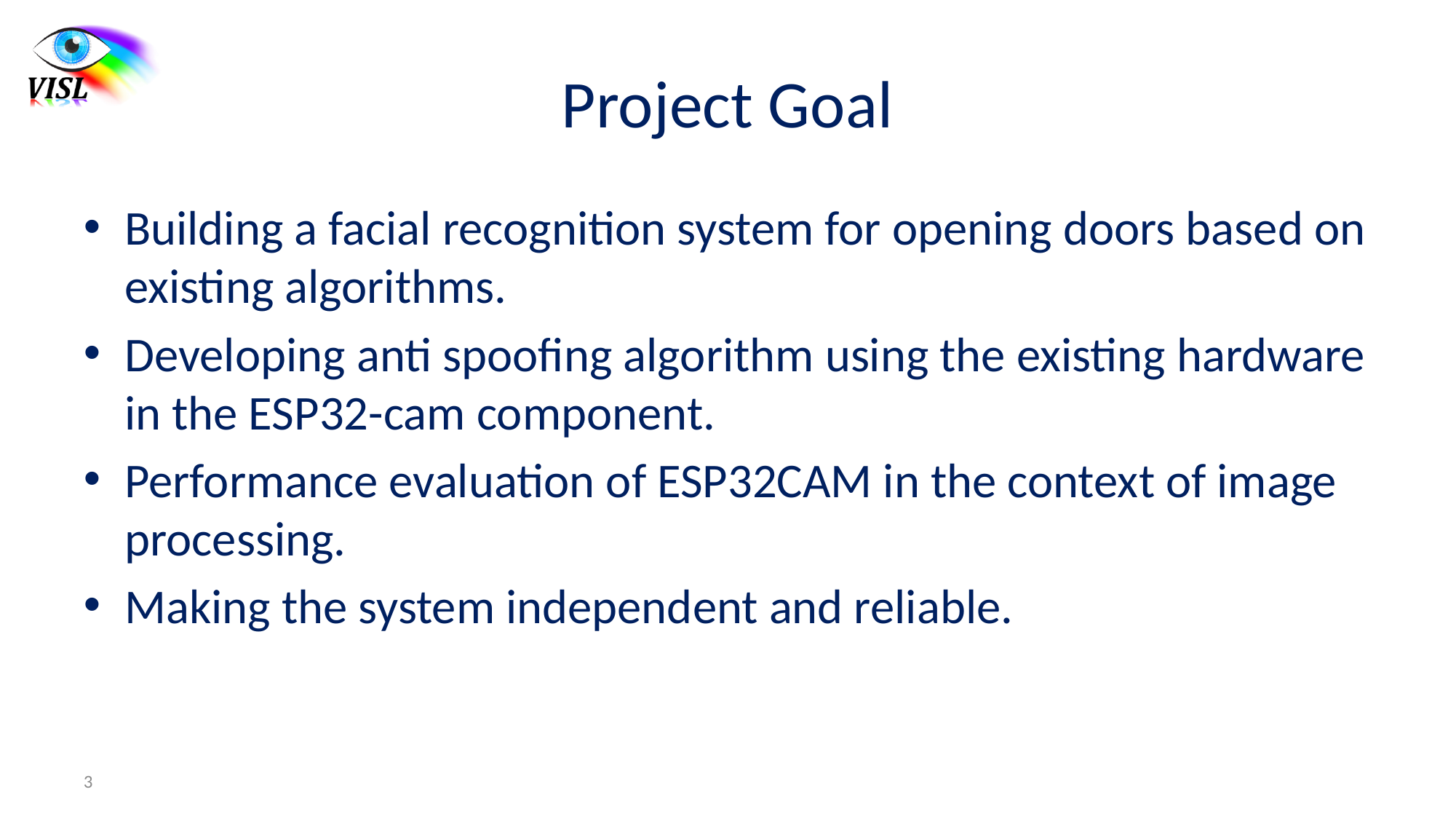

# Project Goal
Building a facial recognition system for opening doors based on existing algorithms.
Developing anti spoofing algorithm using the existing hardware in the ESP32-cam component.
Performance evaluation of ESP32CAM in the context of image processing.
Making the system independent and reliable.

3